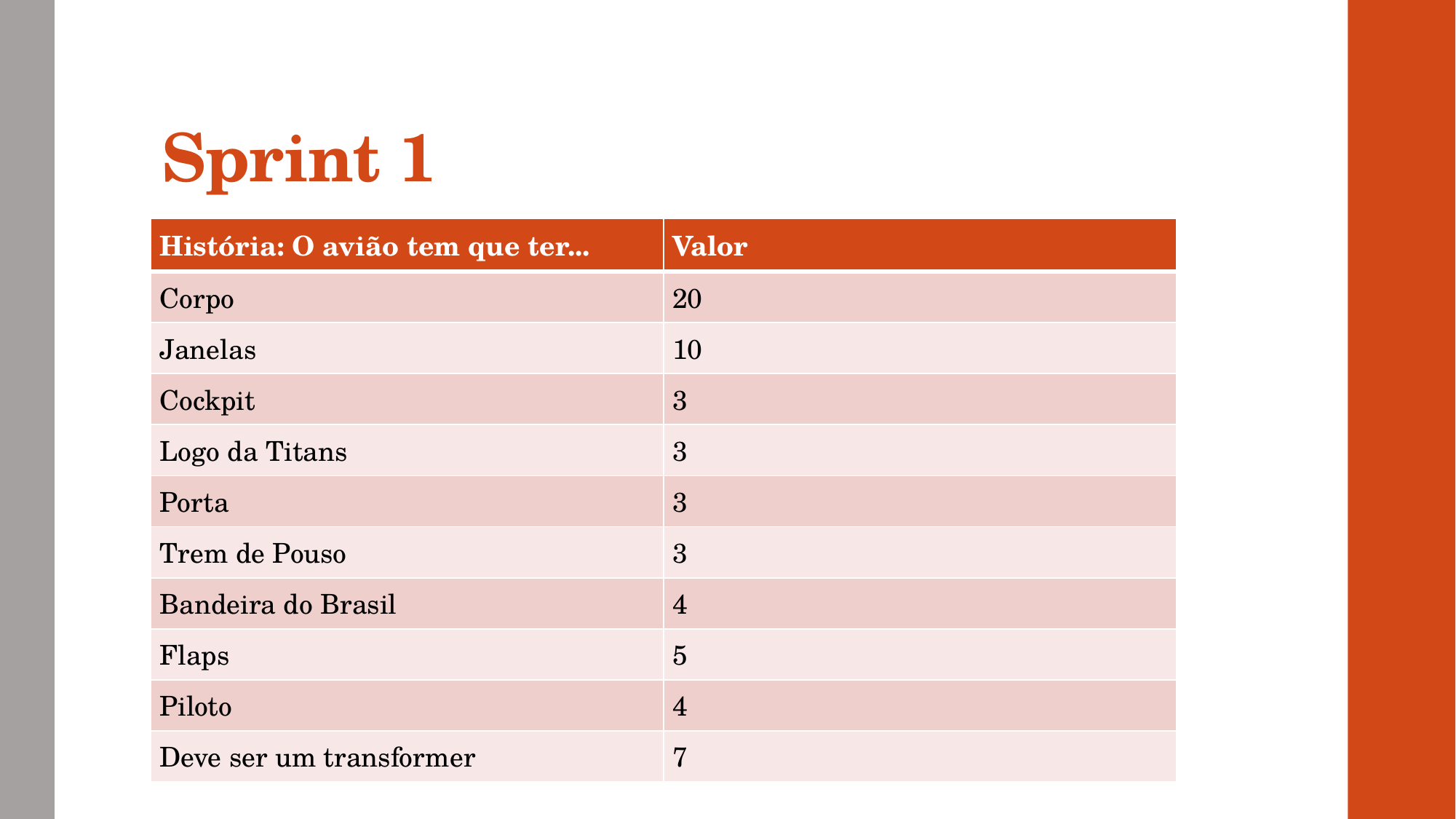

# Sprint 1
| História: O avião tem que ter... | Valor |
| --- | --- |
| Corpo | 20 |
| Janelas | 10 |
| Cockpit | 3 |
| Logo da Titans | 3 |
| Porta | 3 |
| Trem de Pouso | 3 |
| Bandeira do Brasil | 4 |
| Flaps | 5 |
| Piloto | 4 |
| Deve ser um transformer | 7 |